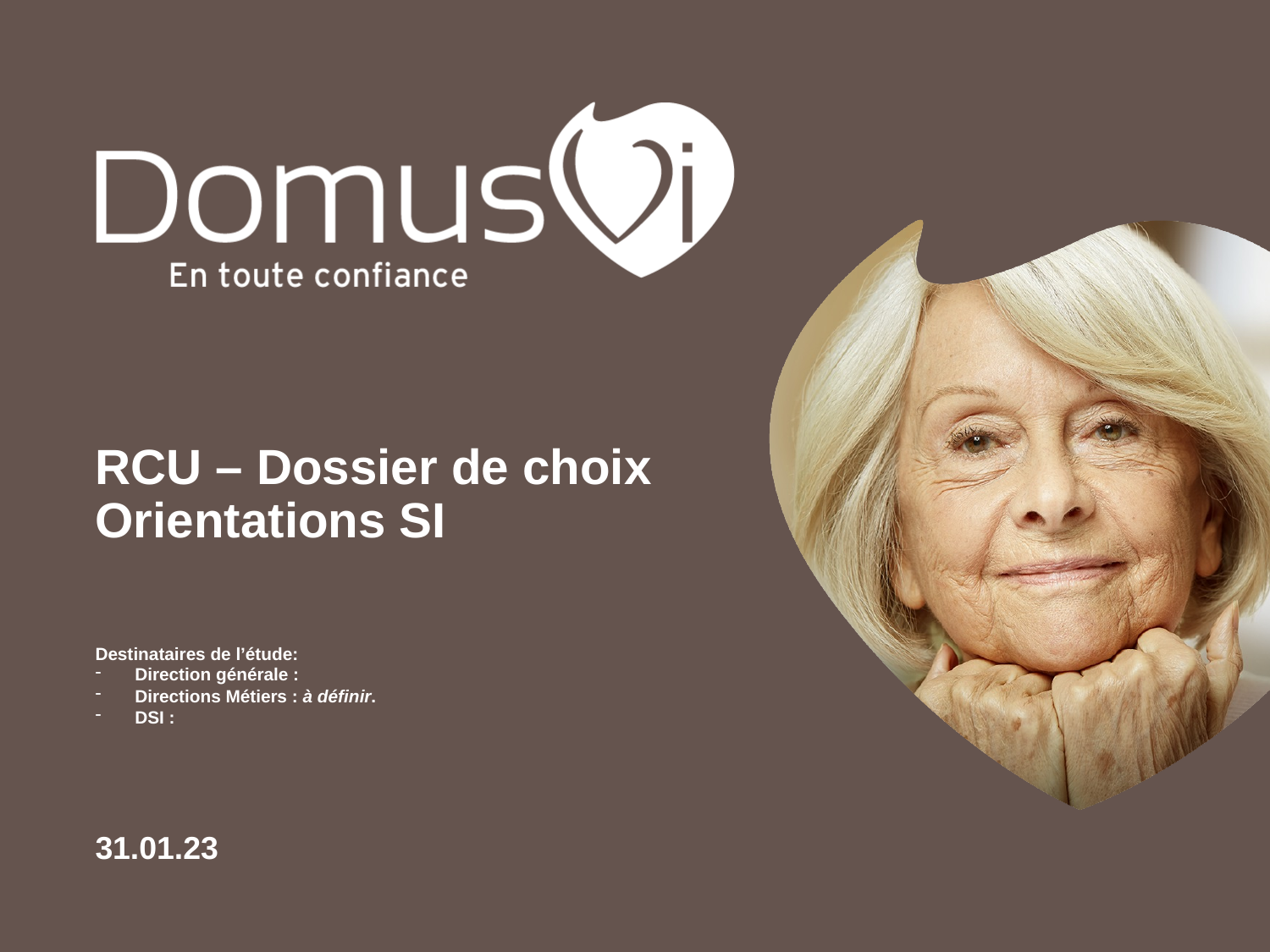

# RCU – Dossier de choix Orientations SI
Destinataires de l’étude:
Direction générale :
Directions Métiers : à définir.
DSI :

31.01.23